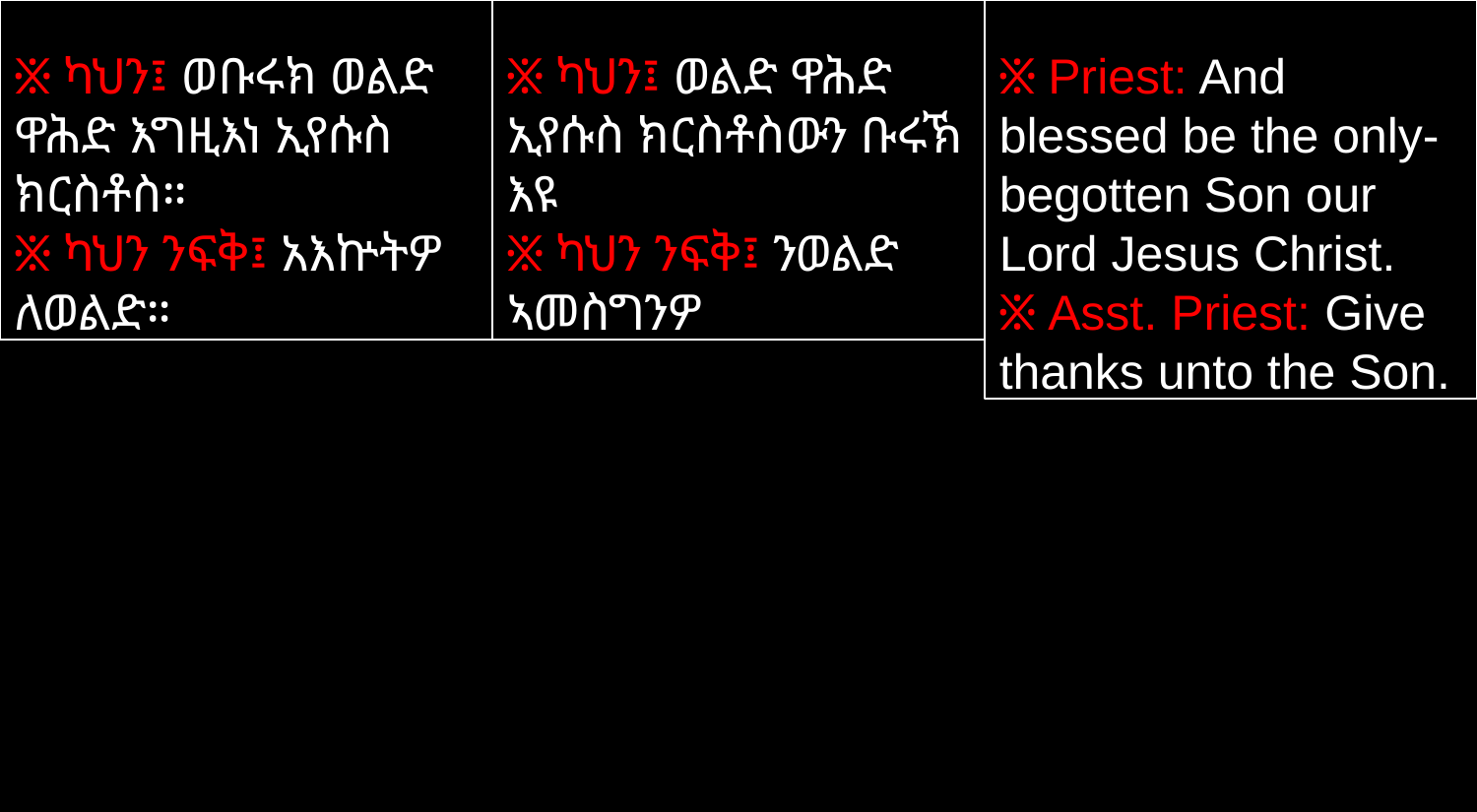

፠ ካህን፤ ወቡሩክ ወልድ ዋሕድ እግዚእነ ኢየሱስ ክርስቶስ።
፠ ካህን ንፍቅ፤ አእኵትዎ ለወልድ።

፠ ካህን፤ ወልድ ዋሕድ ኢየሱስ ክርስቶስውን ቡሩኽ እዩ
፠ ካህን ንፍቅ፤ ንወልድ ኣመስግንዎ

፠ Priest: And blessed be the only-begotten Son our Lord Jesus Christ.
፠ Asst. Priest: Give thanks unto the Son.